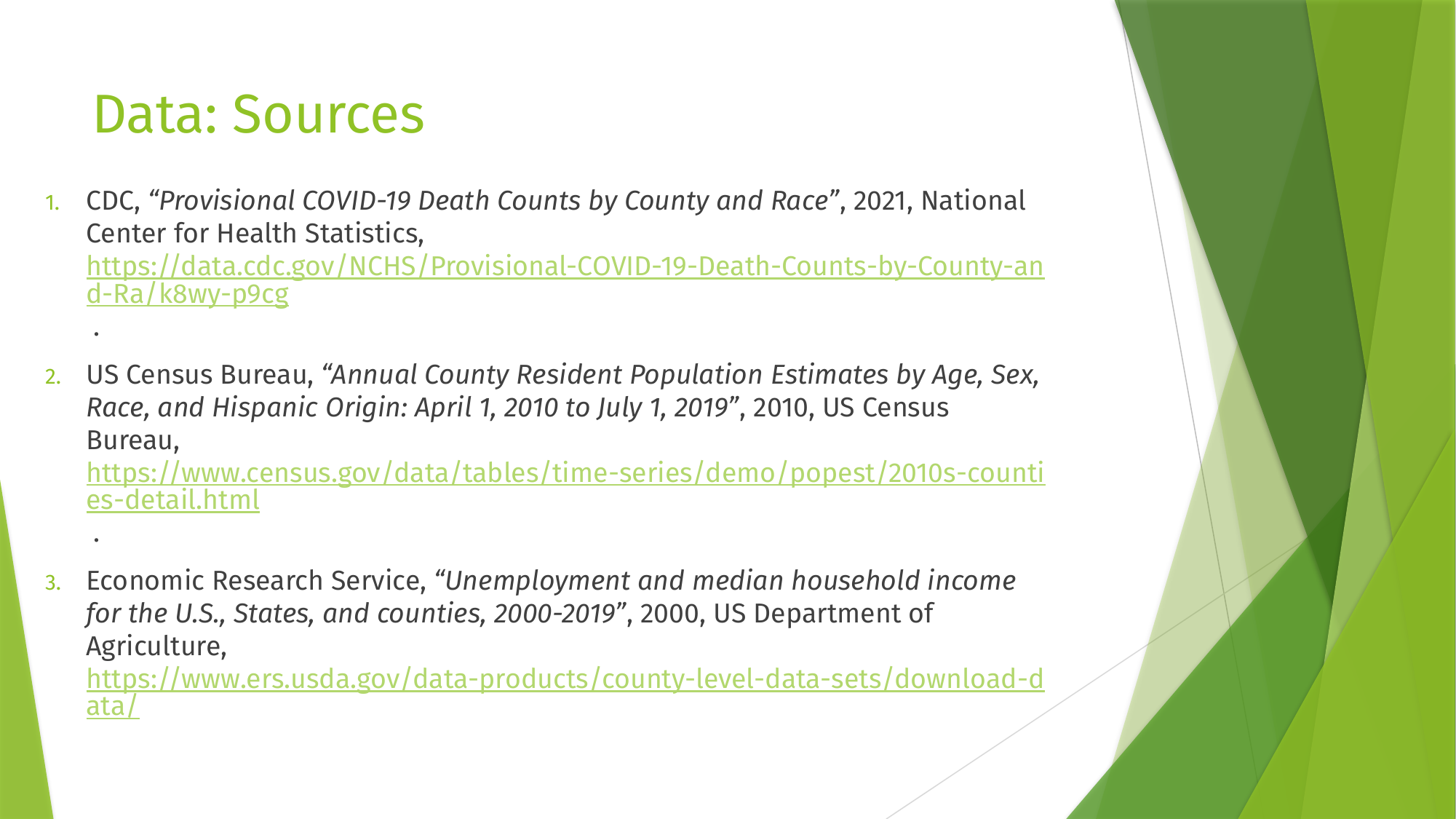

# Data: Sources
CDC, “Provisional COVID-19 Death Counts by County and Race”, 2021, National Center for Health Statistics, https://data.cdc.gov/NCHS/Provisional-COVID-19-Death-Counts-by-County-and-Ra/k8wy-p9cg .
US Census Bureau, “Annual County Resident Population Estimates by Age, Sex, Race, and Hispanic Origin: April 1, 2010 to July 1, 2019”, 2010, US Census Bureau, https://www.census.gov/data/tables/time-series/demo/popest/2010s-counties-detail.html .
Economic Research Service, “Unemployment and median household income for the U.S., States, and counties, 2000-2019”, 2000, US Department of Agriculture, https://www.ers.usda.gov/data-products/county-level-data-sets/download-data/